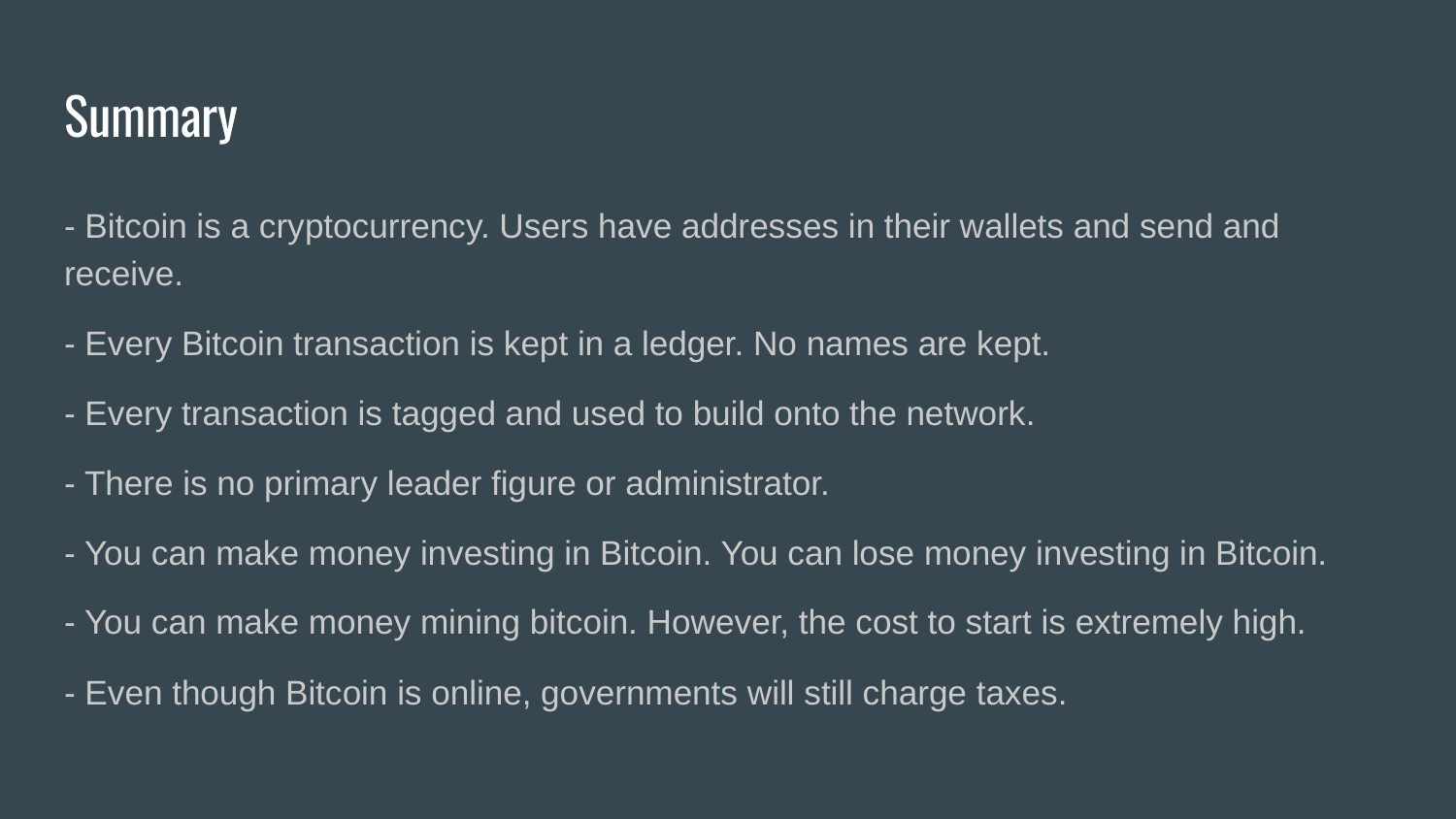

# Summary
- Bitcoin is a cryptocurrency. Users have addresses in their wallets and send and receive.
- Every Bitcoin transaction is kept in a ledger. No names are kept.
- Every transaction is tagged and used to build onto the network.
- There is no primary leader figure or administrator.
- You can make money investing in Bitcoin. You can lose money investing in Bitcoin.
- You can make money mining bitcoin. However, the cost to start is extremely high.
- Even though Bitcoin is online, governments will still charge taxes.